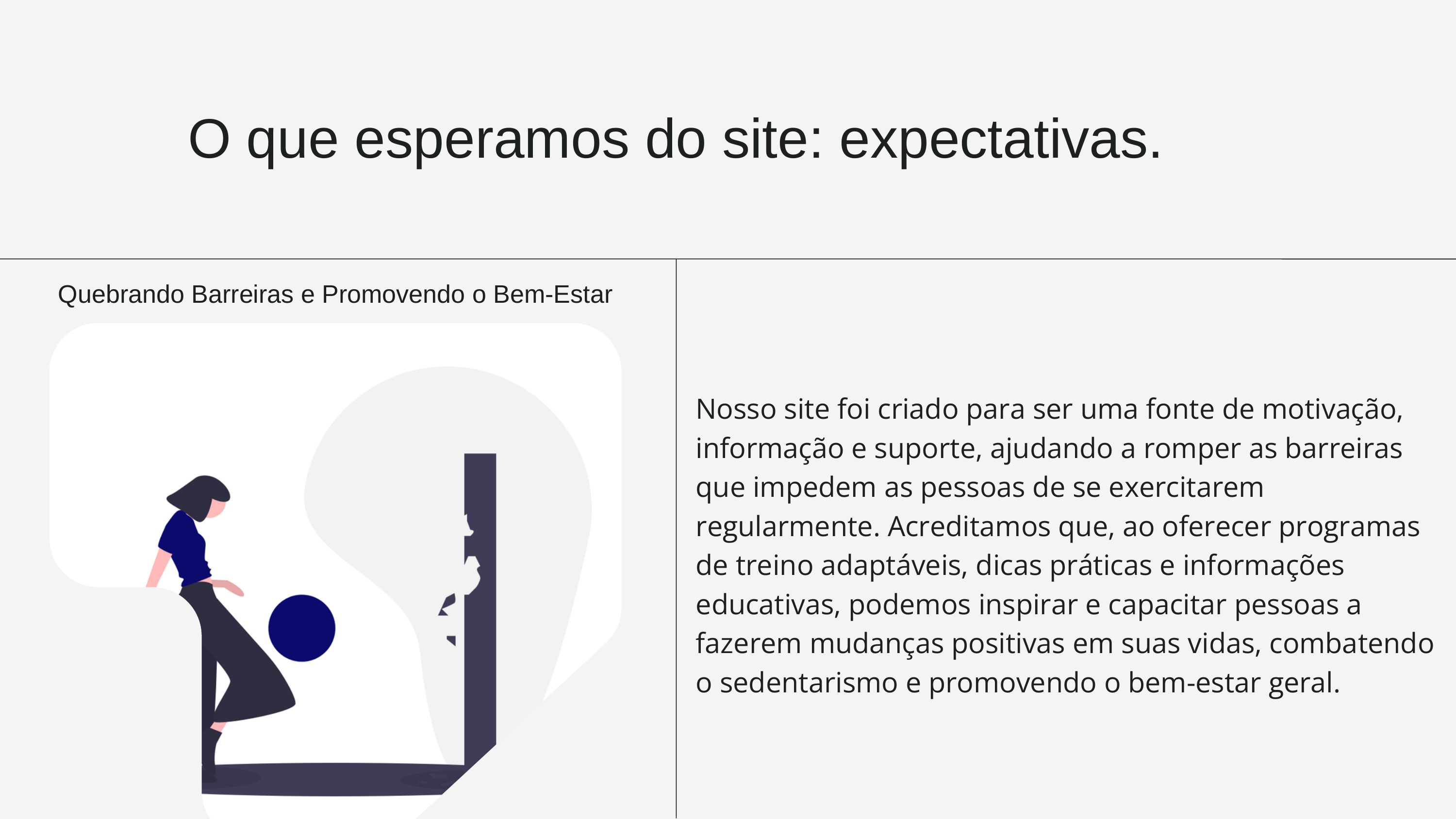

O que esperamos do site: expectativas.

Quebrando Barreiras e Promovendo o Bem-Estar

Nosso site foi criado para ser uma fonte de motivação, informação e suporte, ajudando a romper as barreiras que impedem as pessoas de se exercitarem regularmente. Acreditamos que, ao oferecer programas de treino adaptáveis, dicas práticas e informações educativas, podemos inspirar e capacitar pessoas a fazerem mudanças positivas em suas vidas, combatendo o sedentarismo e promovendo o bem-estar geral.